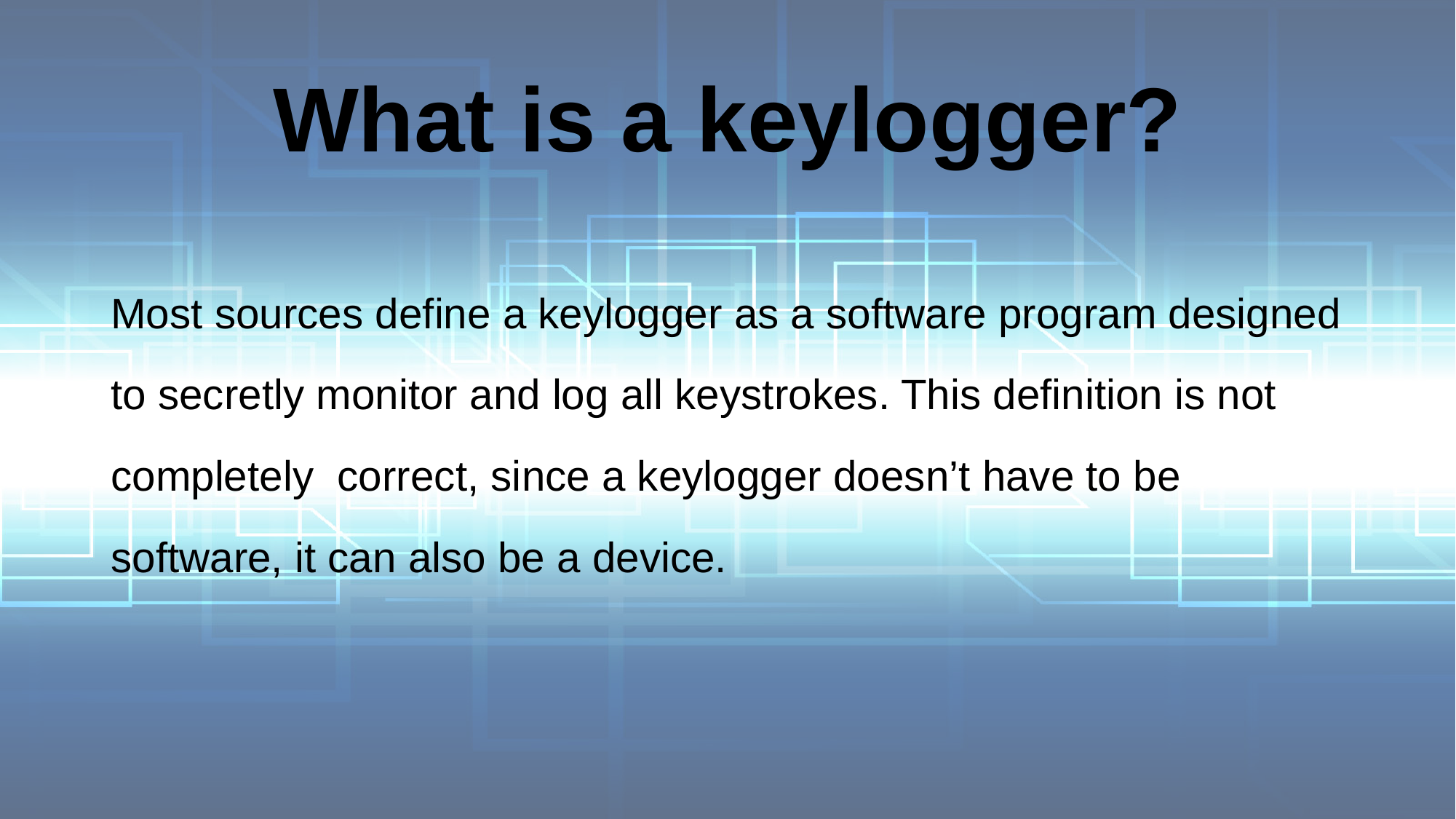

# What is a keylogger?
Most sources define a keylogger as a software program designed to secretly monitor and log all keystrokes. This definition is not completely  correct, since a keylogger doesn’t have to be software, it can also be a device.